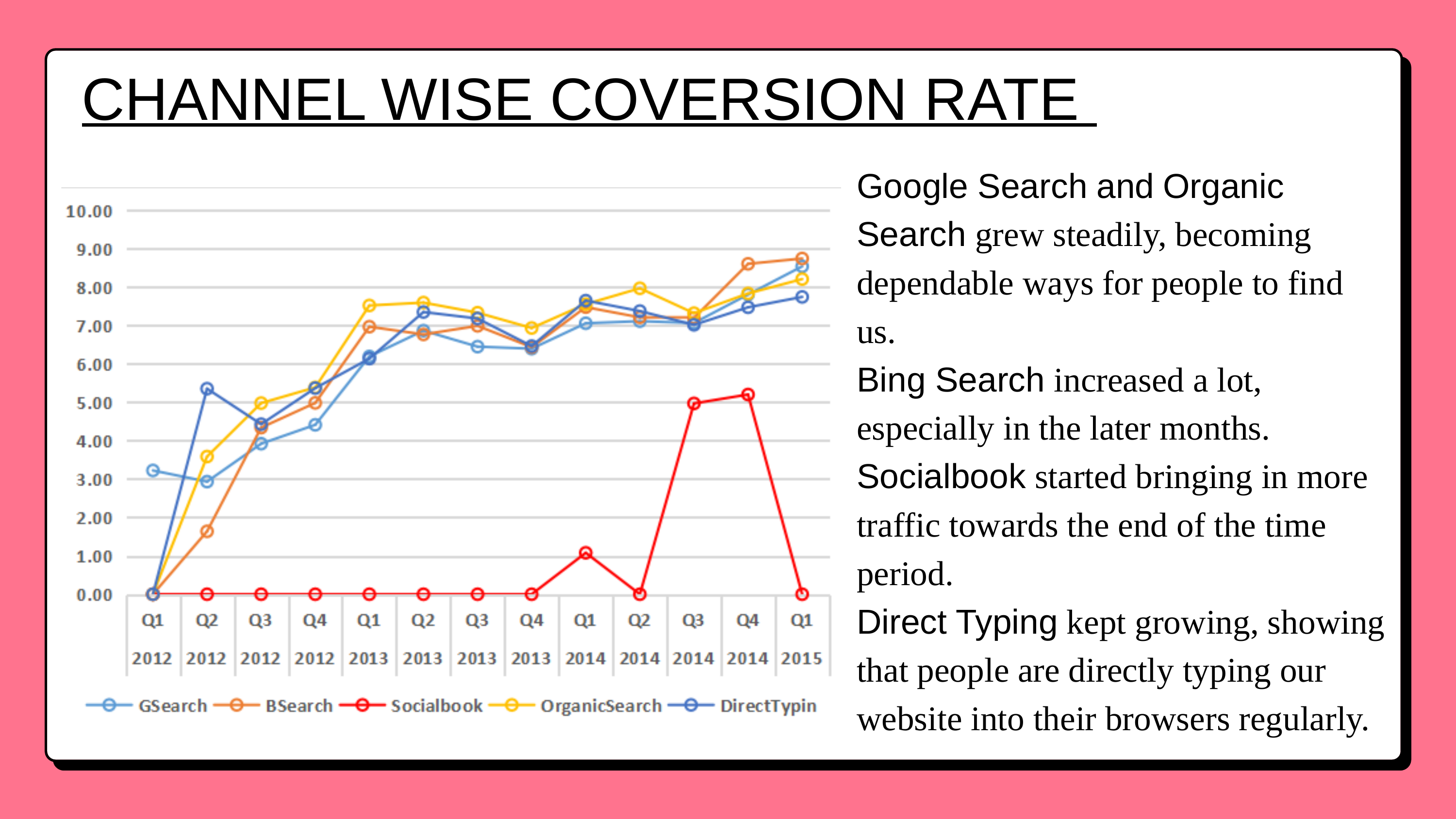

CHANNEL WISE COVERSION RATE
Google Search and Organic Search grew steadily, becoming dependable ways for people to find us.
Bing Search increased a lot, especially in the later months.
Socialbook started bringing in more traffic towards the end of the time period.
Direct Typing kept growing, showing that people are directly typing our website into their browsers regularly.